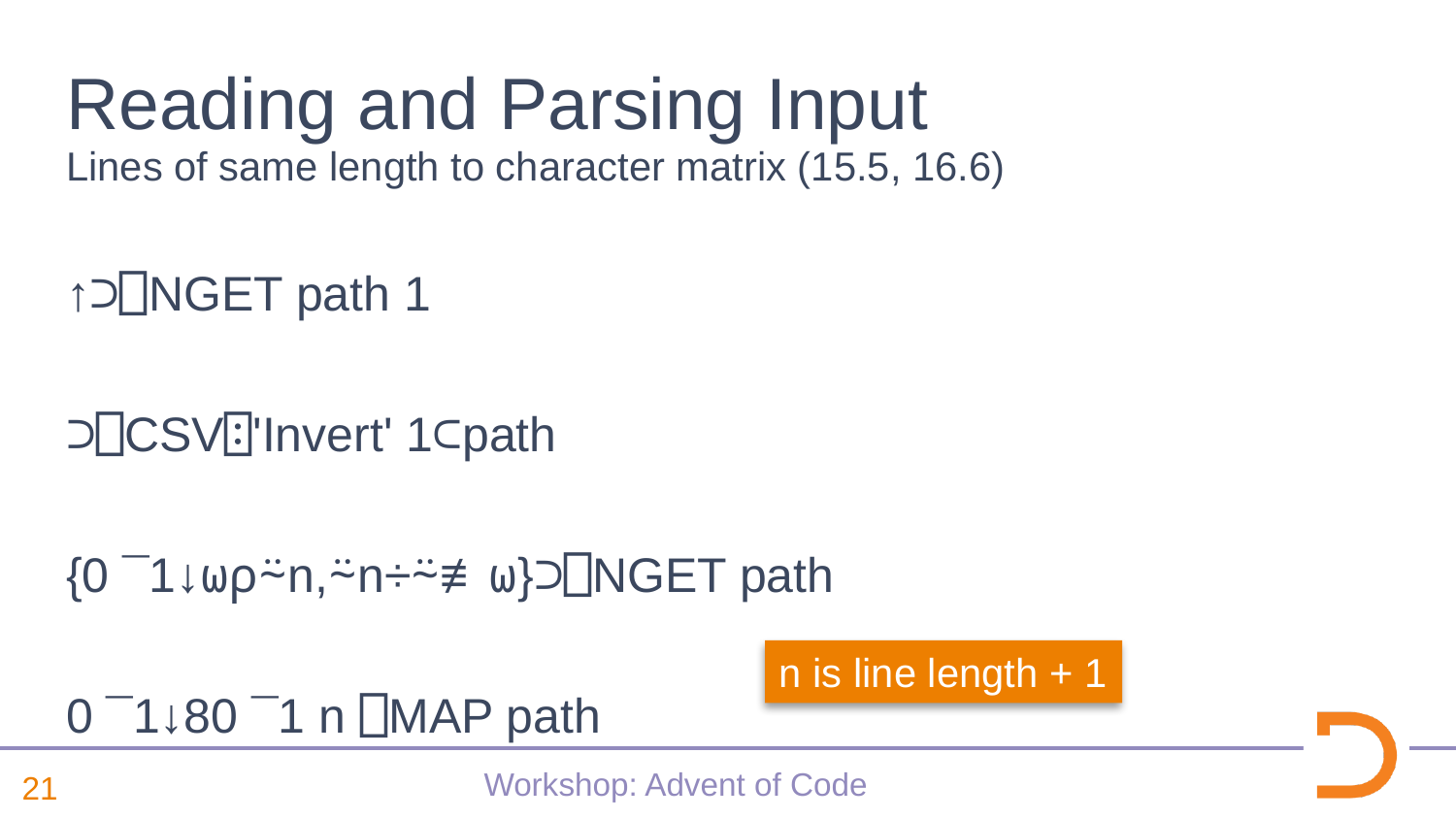

# Reading and Parsing Input
Lines of same length to character matrix (15.5, 16.6)

↑⊃⎕NGET path 1

⊃⎕CSV⍠'Invert' 1⊂path

{0 ¯1↓⍵⍴⍨n,⍨n÷⍨≢⍵}⊃⎕NGET path

0 ¯1↓80 ¯1 n ⎕MAP path

n is line length + 1